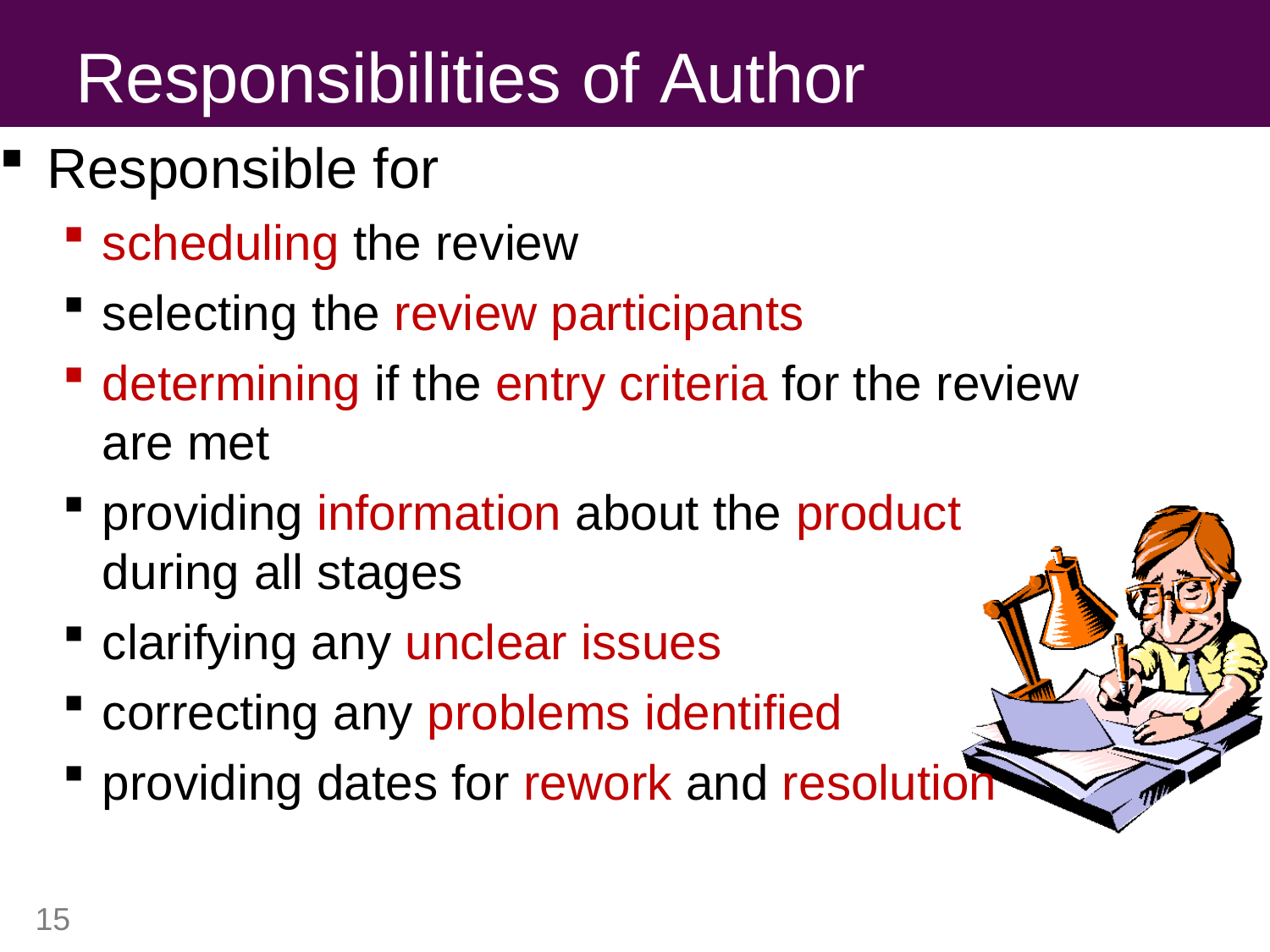

# Responsibilities of Author
Responsible for
scheduling the review
selecting the review participants
determining if the entry criteria for the review are met
providing information about the product during all stages
clarifying any unclear issues
correcting any problems identified
providing dates for rework and resolution

15